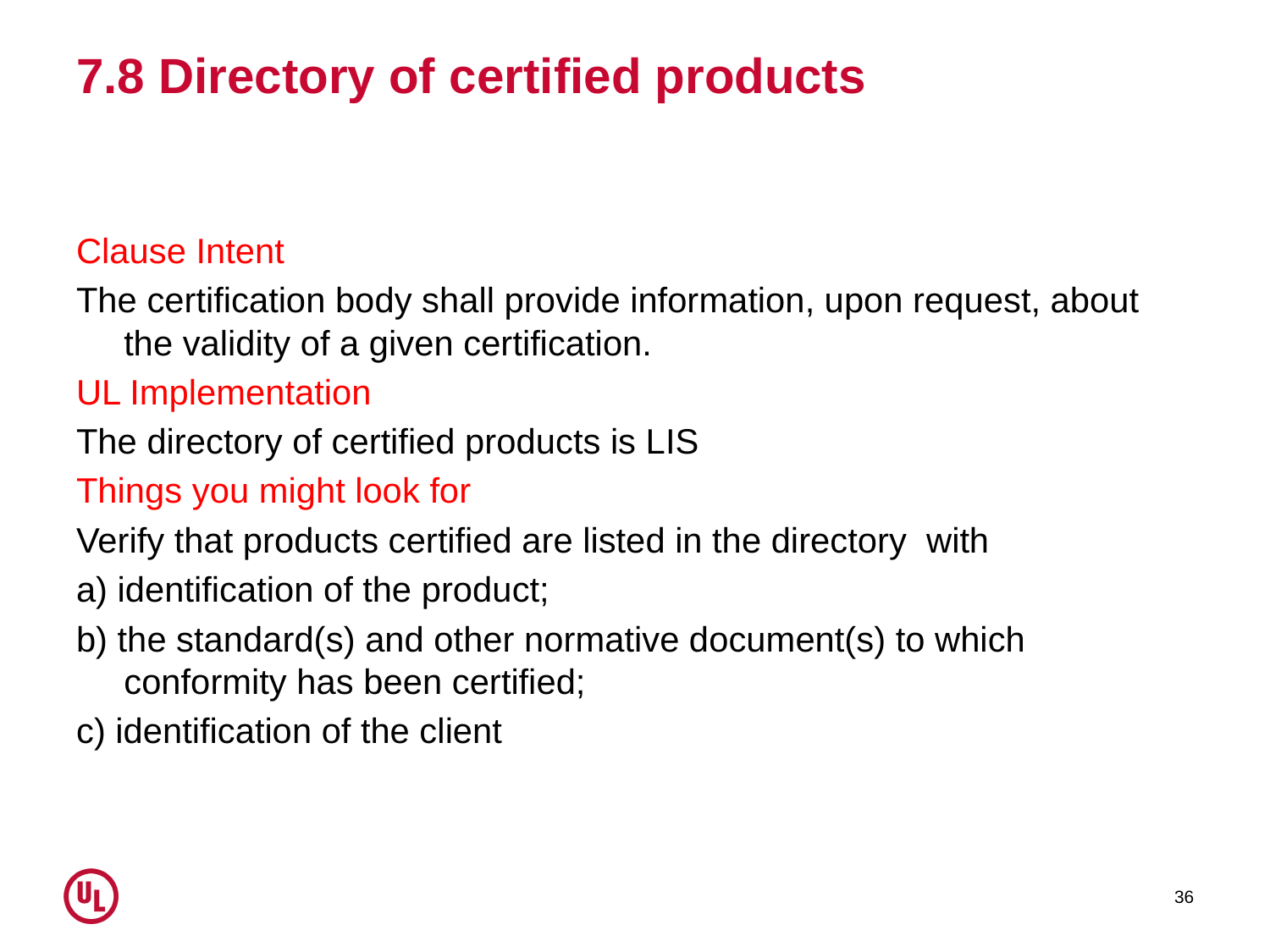

# 7.8 Directory of certified products
Clause Intent
The certification body shall provide information, upon request, about the validity of a given certification.
UL Implementation
The directory of certified products is LIS
Things you might look for
Verify that products certified are listed in the directory  with
a) identification of the product;
b) the standard(s) and other normative document(s) to which conformity has been certified;
c) identification of the client

36